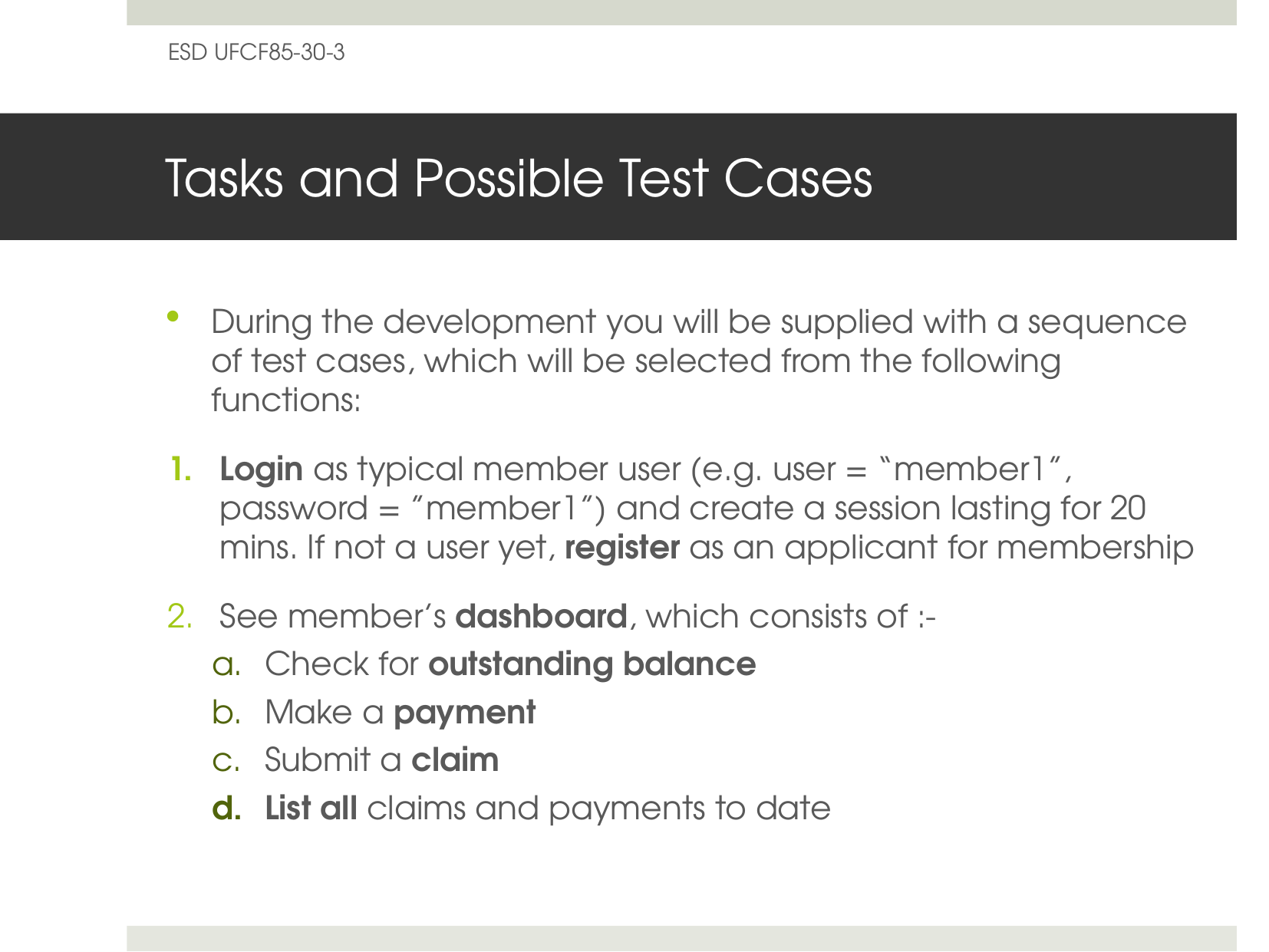

ESD UFCF85-30-3
# Tasks and Possible Test Cases
During the development you will be supplied with a sequence of test cases, which will be selected from the following functions:
Login as typical member user (e.g. user = “member1”, password = ”member1”) and create a session lasting for 20 mins. If not a user yet, register as an applicant for membership
See member’s dashboard, which consists of :-
Check for outstanding balance
Make a payment
Submit a claim
List all claims and payments to date